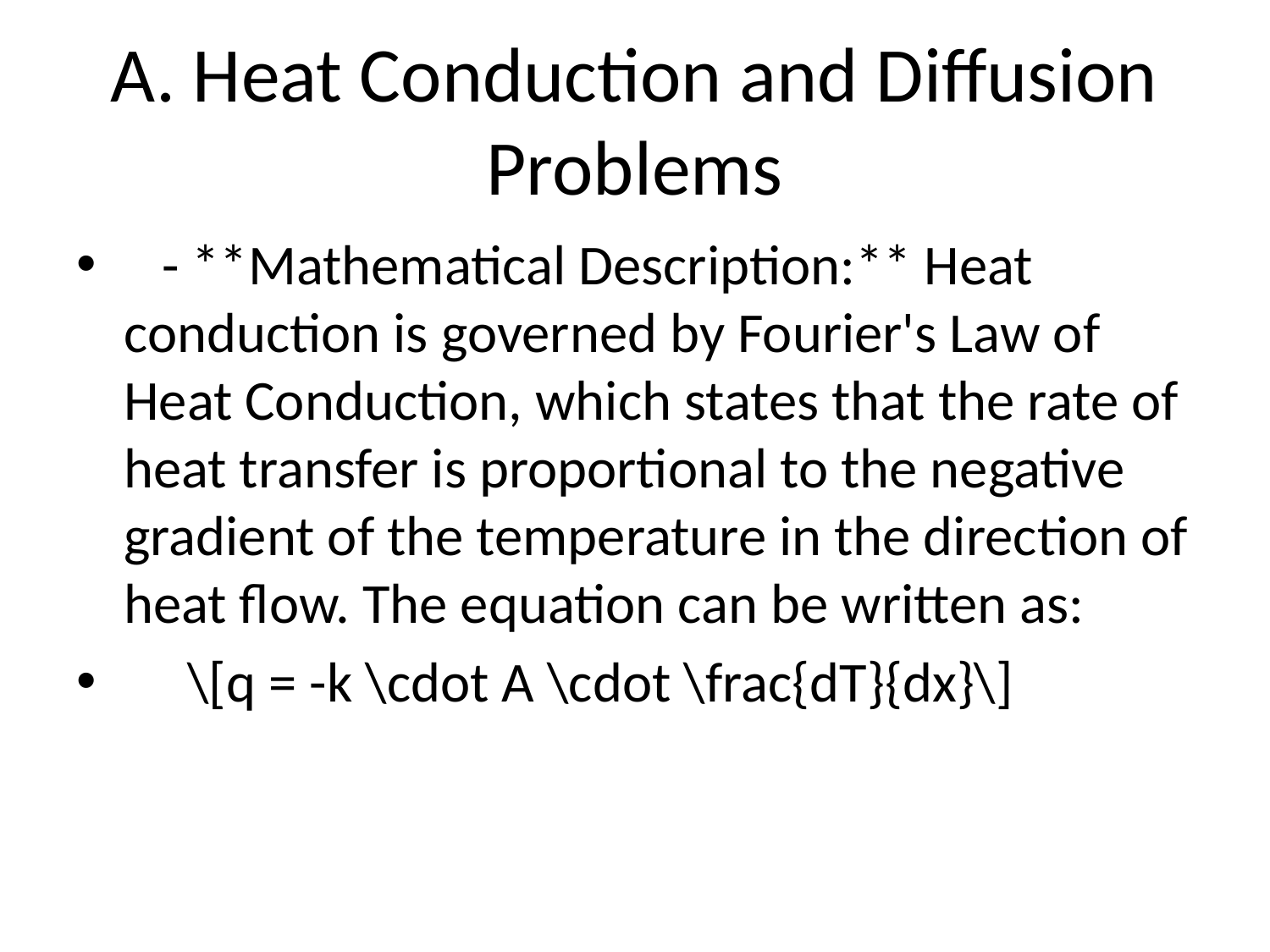

# A. Heat Conduction and Diffusion Problems
   - **Mathematical Description:** Heat conduction is governed by Fourier's Law of Heat Conduction, which states that the rate of heat transfer is proportional to the negative gradient of the temperature in the direction of heat flow. The equation can be written as:
     \[q = -k \cdot A \cdot \frac{dT}{dx}\]